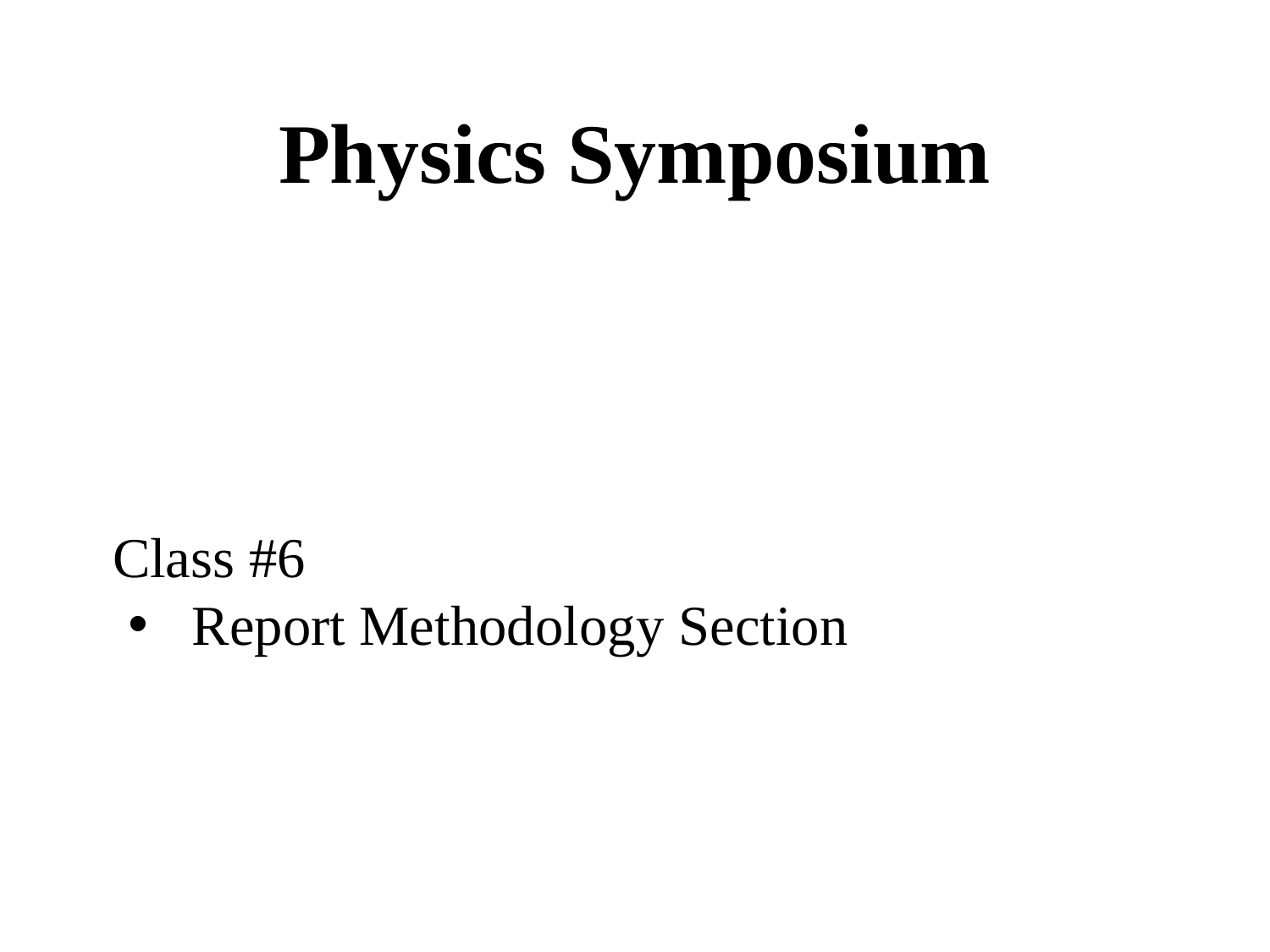

Physics Symposium
Class #6
Report Methodology Section